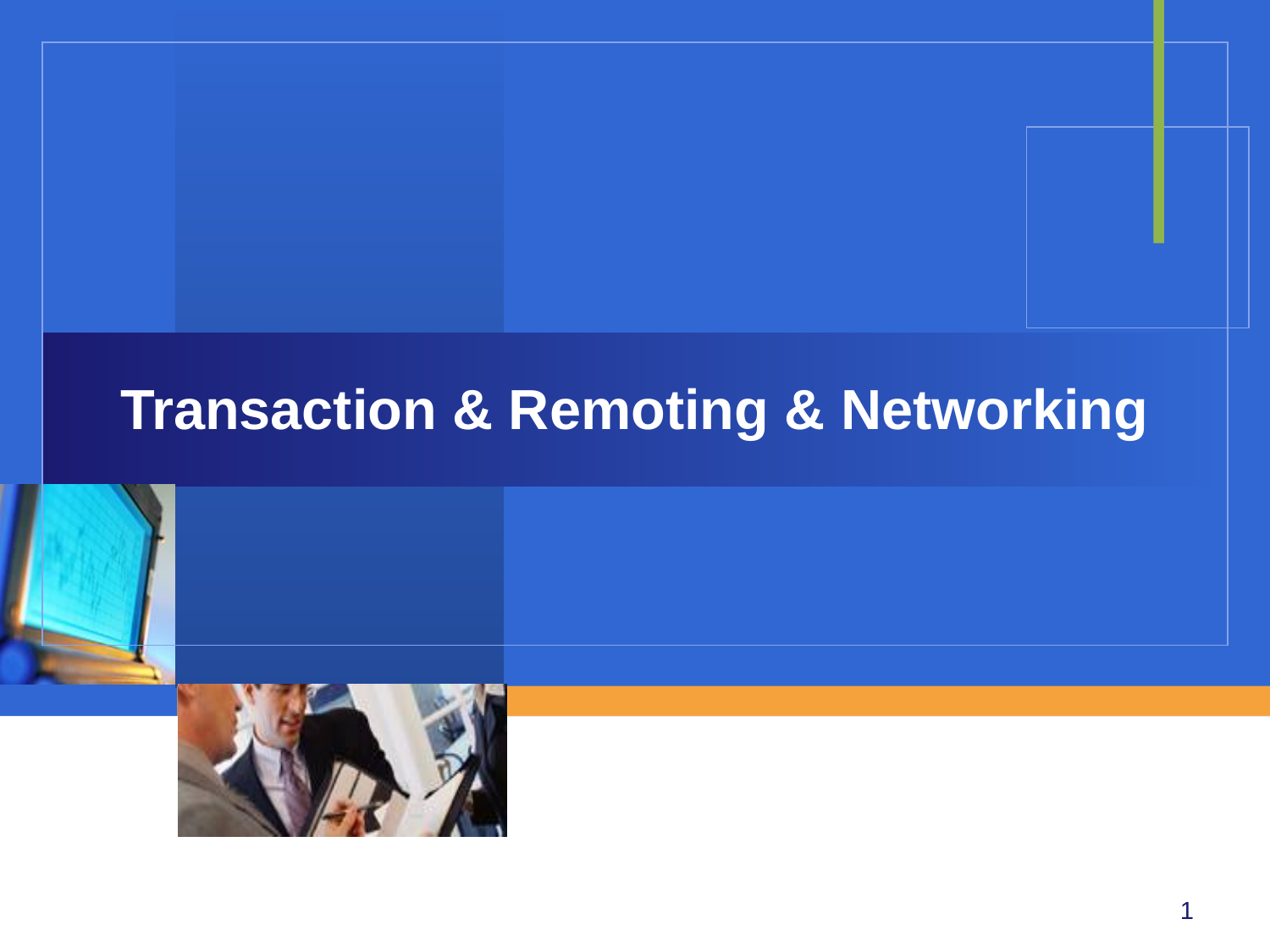

# Transaction & Remoting & Networking
1